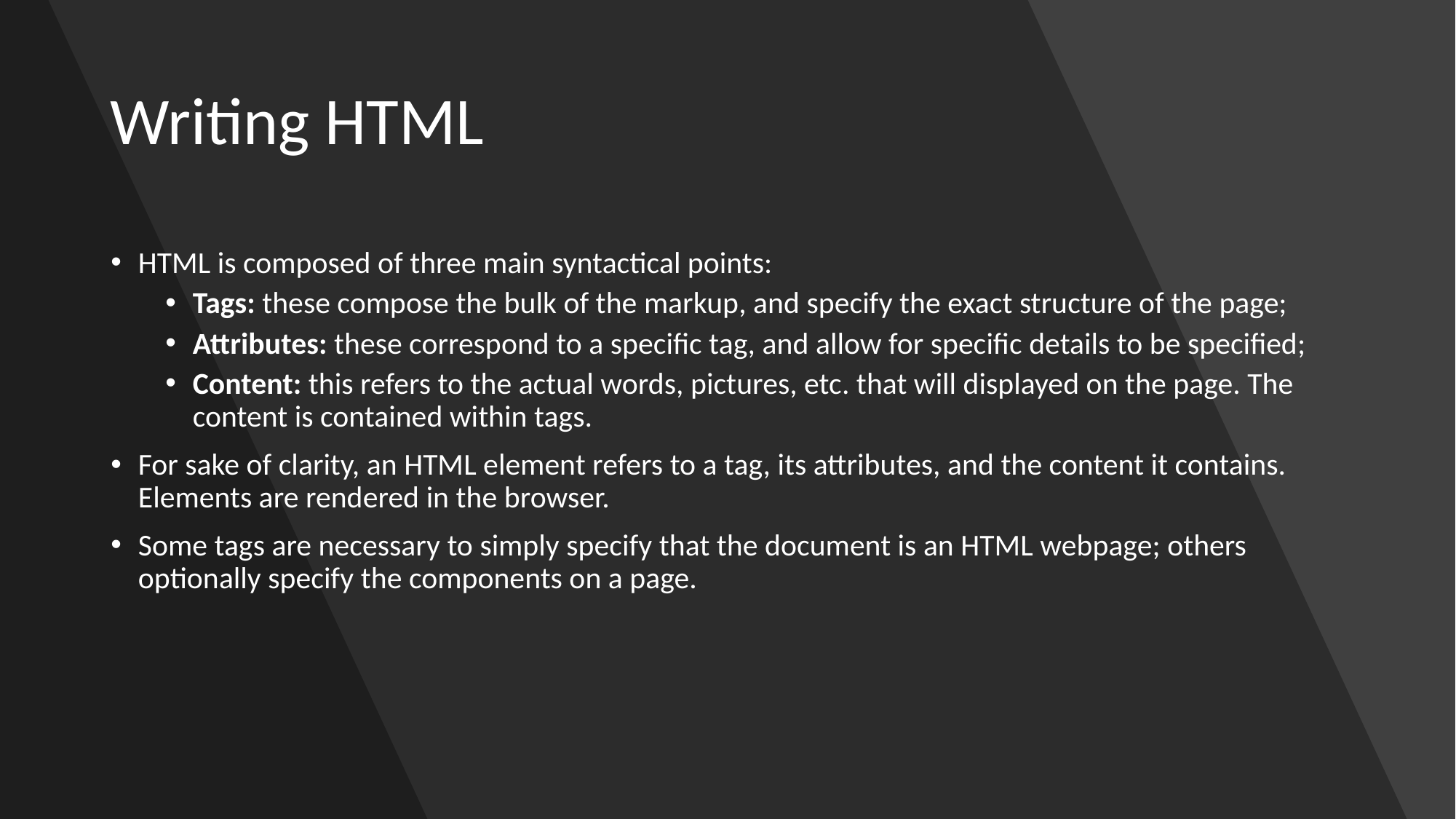

# Writing HTML
HTML is composed of three main syntactical points:
Tags: these compose the bulk of the markup, and specify the exact structure of the page;
Attributes: these correspond to a specific tag, and allow for specific details to be specified;
Content: this refers to the actual words, pictures, etc. that will displayed on the page. The content is contained within tags.
For sake of clarity, an HTML element refers to a tag, its attributes, and the content it contains. Elements are rendered in the browser.
Some tags are necessary to simply specify that the document is an HTML webpage; others optionally specify the components on a page.